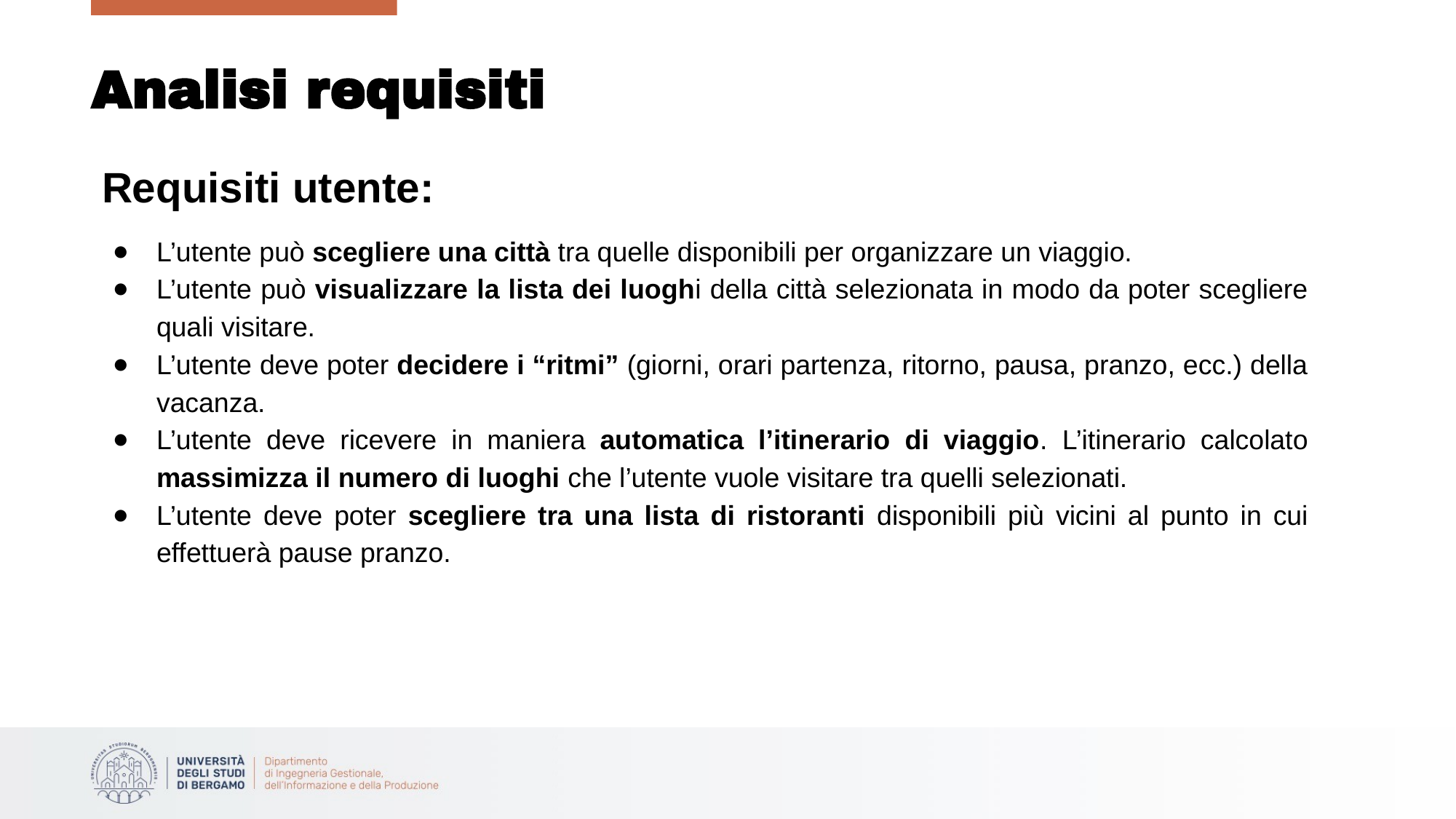

# Analisi requisiti
Requisiti utente:
L’utente può scegliere una città tra quelle disponibili per organizzare un viaggio.
L’utente può visualizzare la lista dei luoghi della città selezionata in modo da poter scegliere quali visitare.
L’utente deve poter decidere i “ritmi” (giorni, orari partenza, ritorno, pausa, pranzo, ecc.) della vacanza.
L’utente deve ricevere in maniera automatica l’itinerario di viaggio. L’itinerario calcolato massimizza il numero di luoghi che l’utente vuole visitare tra quelli selezionati.
L’utente deve poter scegliere tra una lista di ristoranti disponibili più vicini al punto in cui effettuerà pause pranzo.